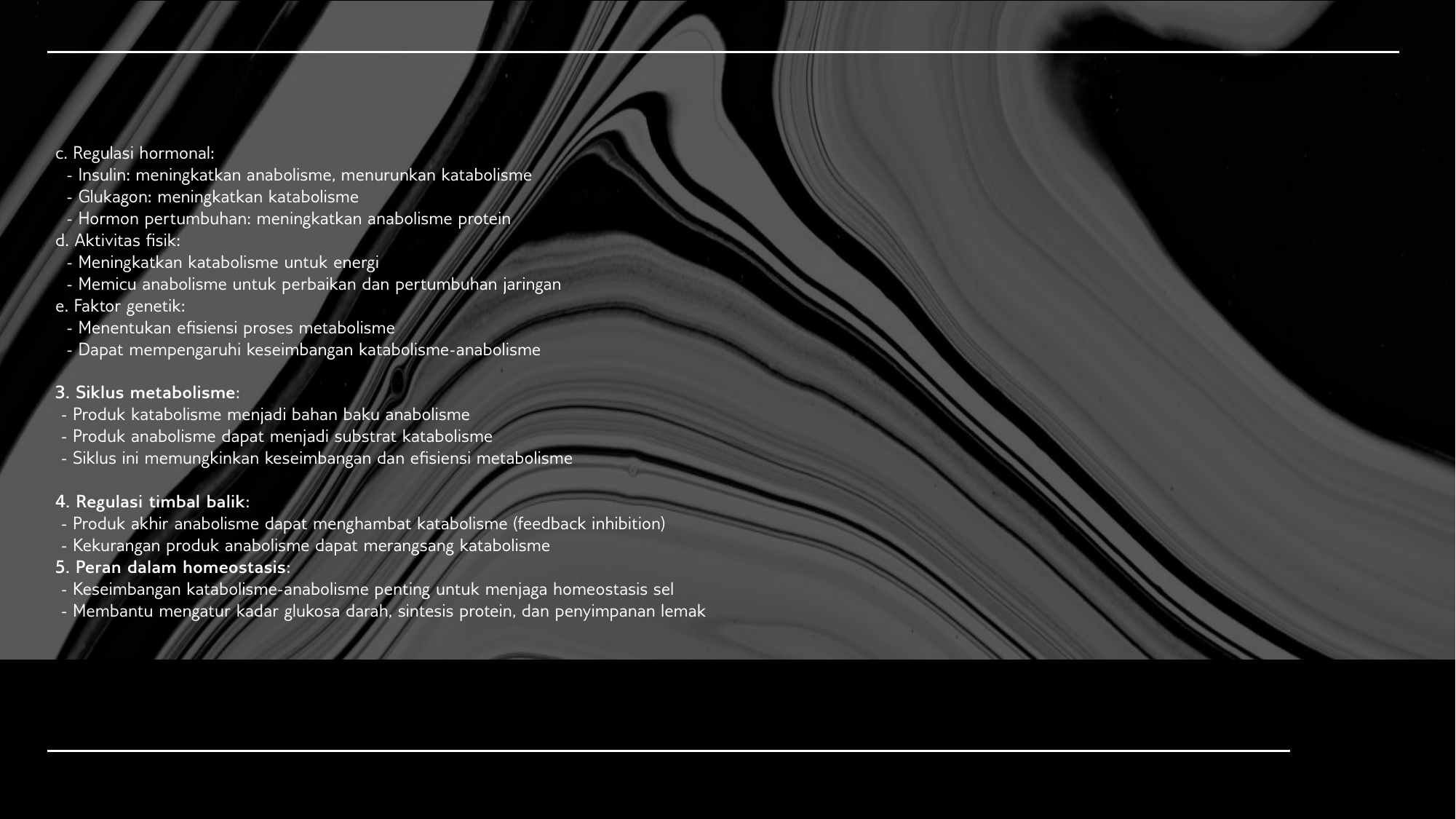

c. Regulasi hormonal:
  - Insulin: meningkatkan anabolisme, menurunkan katabolisme
  - Glukagon: meningkatkan katabolisme
  - Hormon pertumbuhan: meningkatkan anabolisme protein
d. Aktivitas fisik:
  - Meningkatkan katabolisme untuk energi
  - Memicu anabolisme untuk perbaikan dan pertumbuhan jaringan
e. Faktor genetik:
  - Menentukan efisiensi proses metabolisme
  - Dapat mempengaruhi keseimbangan katabolisme-anabolisme

3. Siklus metabolisme:
 - Produk katabolisme menjadi bahan baku anabolisme
 - Produk anabolisme dapat menjadi substrat katabolisme
 - Siklus ini memungkinkan keseimbangan dan efisiensi metabolisme

4. Regulasi timbal balik:
 - Produk akhir anabolisme dapat menghambat katabolisme (feedback inhibition)
 - Kekurangan produk anabolisme dapat merangsang katabolisme
5. Peran dalam homeostasis:
 - Keseimbangan katabolisme-anabolisme penting untuk menjaga homeostasis sel
 - Membantu mengatur kadar glukosa darah, sintesis protein, dan penyimpanan lemak